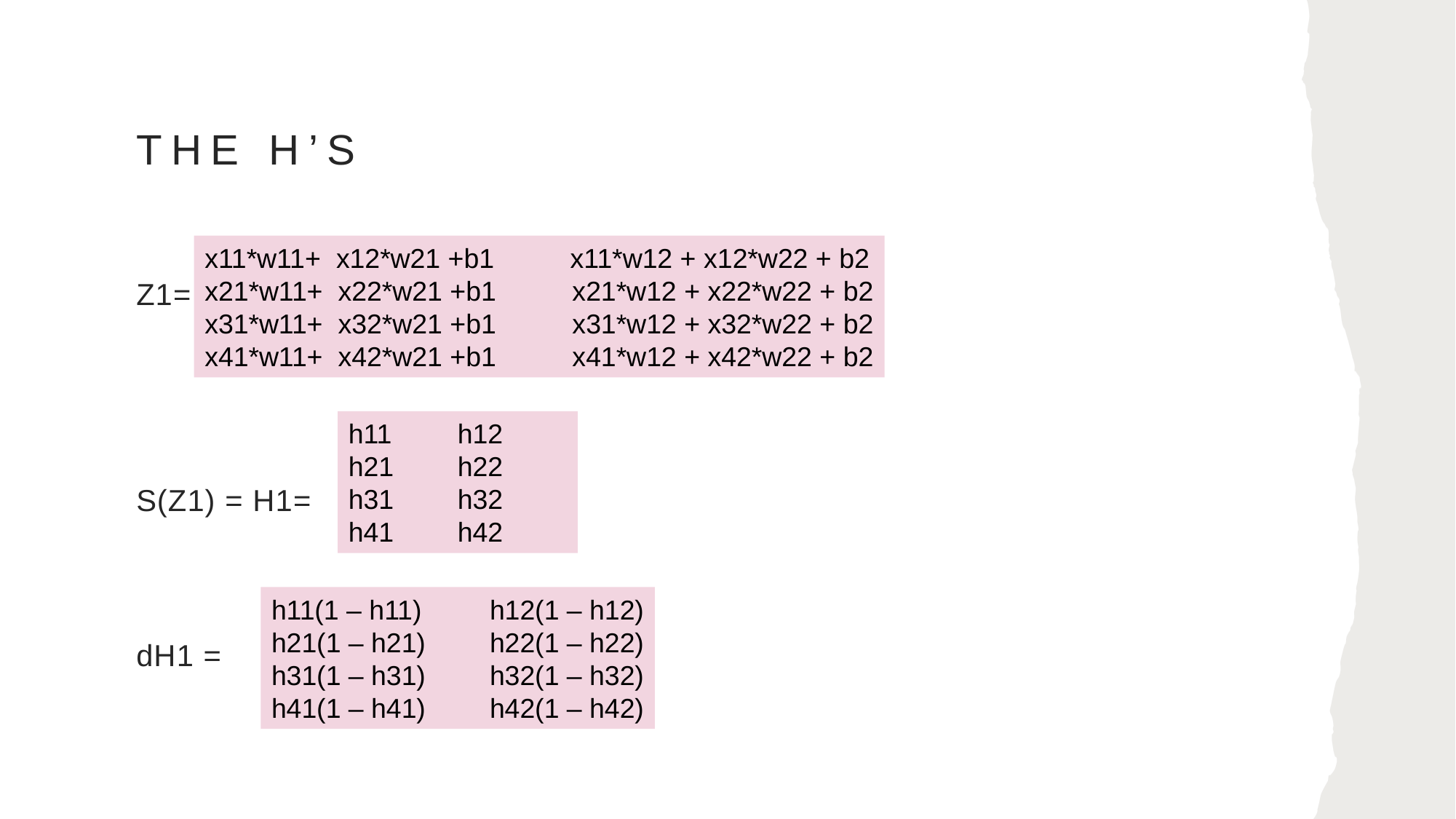

# The H’s

Z1=

S(Z1) = H1=

dH1 =

x11*w11+  x12*w21 +b1          x11*w12 + x12*w22 + b2
x21*w11+  x22*w21 +b1          x21*w12 + x22*w22 + b2
x31*w11+  x32*w21 +b1          x31*w12 + x32*w22 + b2
x41*w11+  x42*w21 +b1          x41*w12 + x42*w22 + b2
h11	h12
h21	h22
h31	h32
h41	h42
h11(1 – h11)	h12(1 – h12)
h21(1 – h21)	h22(1 – h22)
h31(1 – h31)	h32(1 – h32)
h41(1 – h41)	h42(1 – h42)